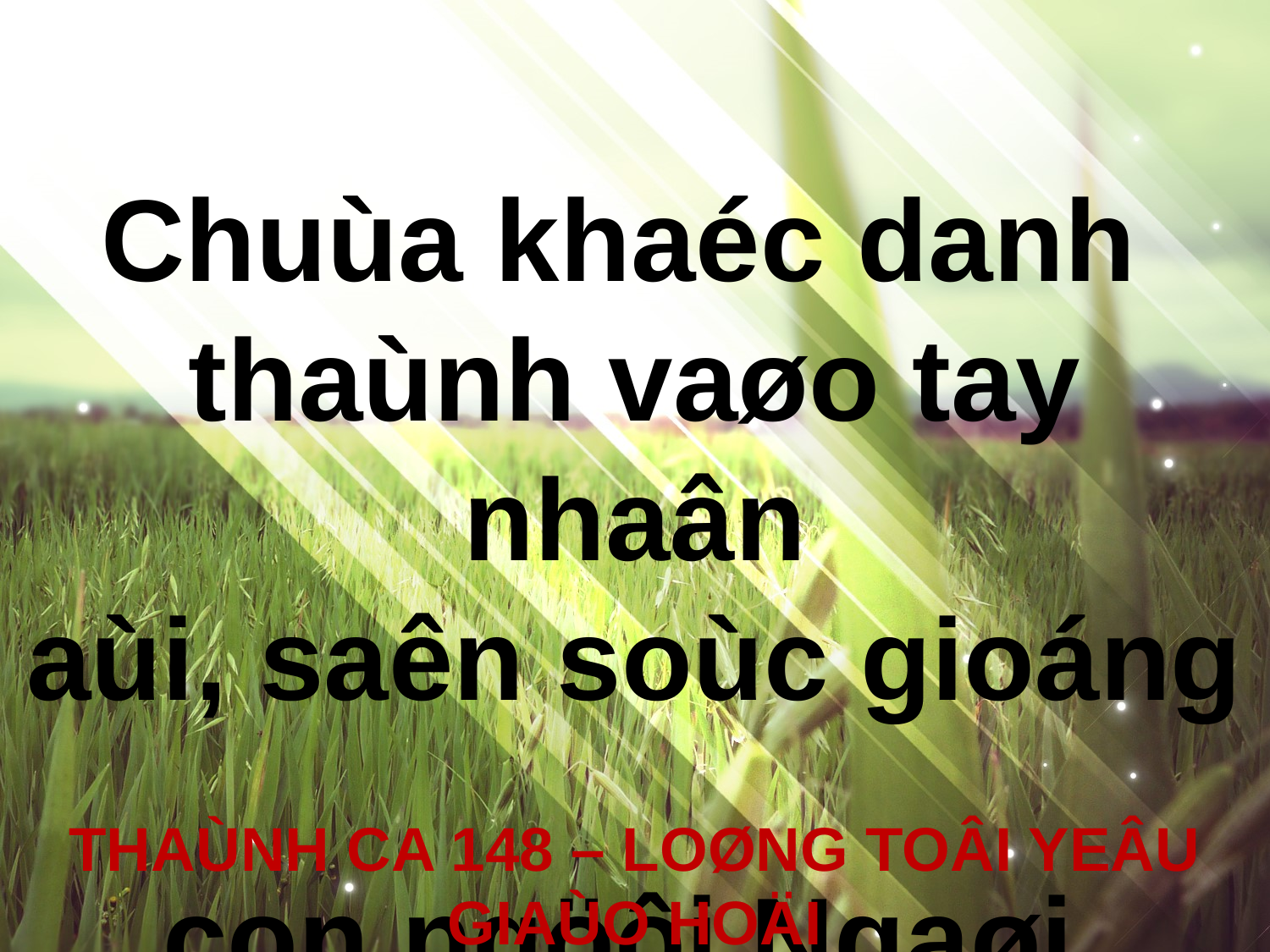

Chuùa khaéc danh
thaùnh vaøo tay nhaân
aùi, saên soùc gioáng
con ngöôi Ngaøi.
THAÙNH CA 148 – LOØNG TOÂI YEÂU GIAÙO HOÄI